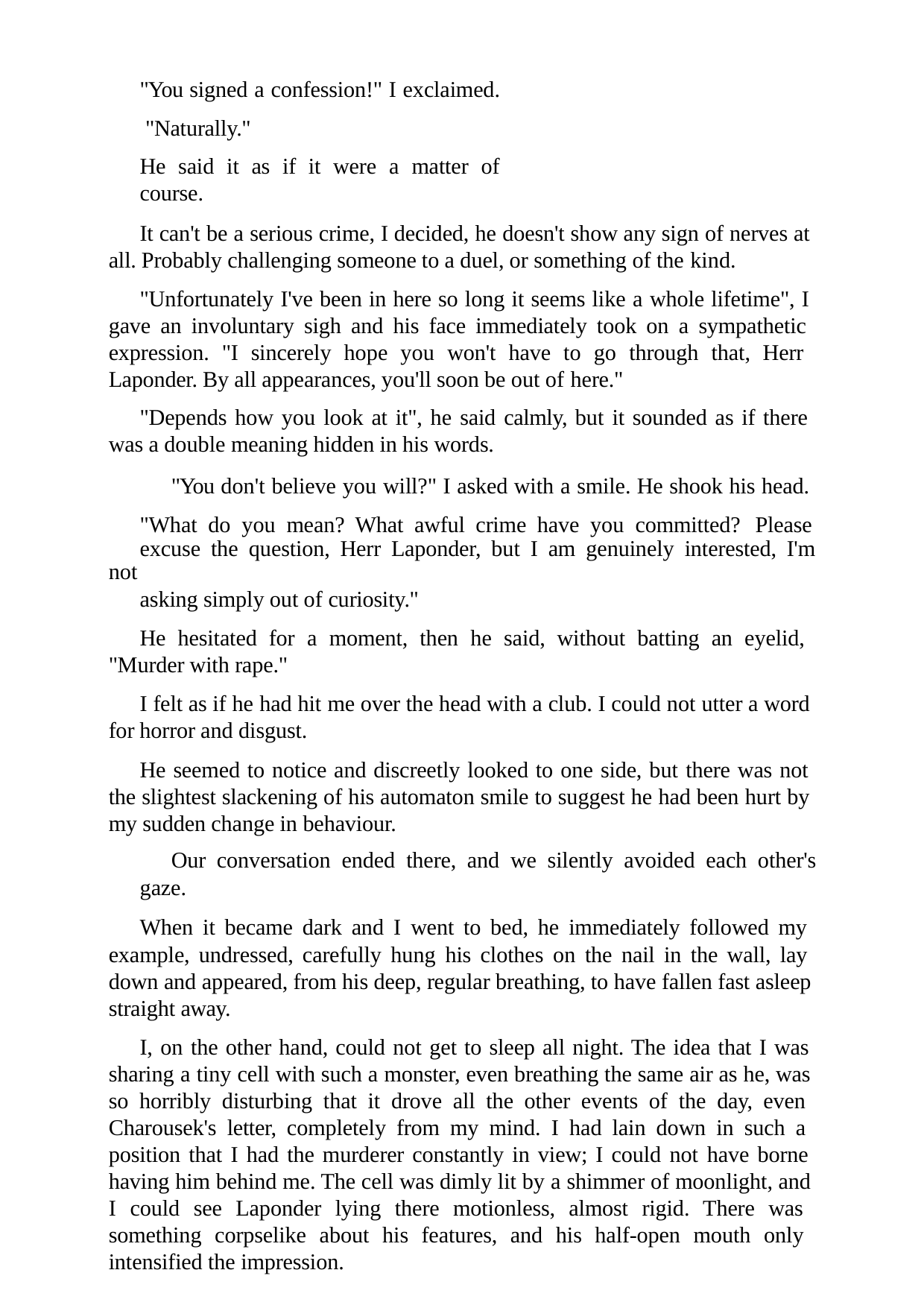

"You signed a confession!" I exclaimed.  "Naturally."
He said it as if it were a matter of course.
It can't be a serious crime, I decided, he doesn't show any sign of nerves at  all. Probably challenging someone to a duel, or something of the kind.
"Unfortunately I've been in here so long it seems like a whole lifetime", I  gave an involuntary sigh and his face immediately took on a sympathetic  expression. "I sincerely hope you won't have to go through that, Herr  Laponder. By all appearances, you'll soon be out of here."
"Depends how you look at it", he said calmly, but it sounded as if there  was a double meaning hidden in his words.
"You don't believe you will?" I asked with a smile. He shook his head.  "What  do  you  mean?  What  awful  crime  have  you  committed?  Please
excuse the question, Herr Laponder, but I am genuinely interested, I'm not
asking simply out of curiosity."
He hesitated for a moment, then he said, without batting an eyelid,  "Murder with rape."
I felt as if he had hit me over the head with a club. I could not utter a word  for horror and disgust.
He seemed to notice and discreetly looked to one side, but there was not  the slightest slackening of his automaton smile to suggest he had been hurt by  my sudden change in behaviour.
Our conversation ended there, and we silently avoided each other's gaze.
When it became dark and I went to bed, he immediately followed my  example, undressed, carefully hung his clothes on the nail in the wall, lay  down and appeared, from his deep, regular breathing, to have fallen fast asleep  straight away.
I, on the other hand, could not get to sleep all night. The idea that I was  sharing a tiny cell with such a monster, even breathing the same air as he, was  so horribly disturbing that it drove all the other events of the day, even  Charousek's letter, completely from my mind. I had lain down in such a  position that I had the murderer constantly in view; I could not have borne  having him behind me. The cell was dimly lit by a shimmer of moonlight, and  I could see Laponder lying there motionless, almost rigid. There was  something corpselike about his features, and his half-open mouth only  intensified the impression.